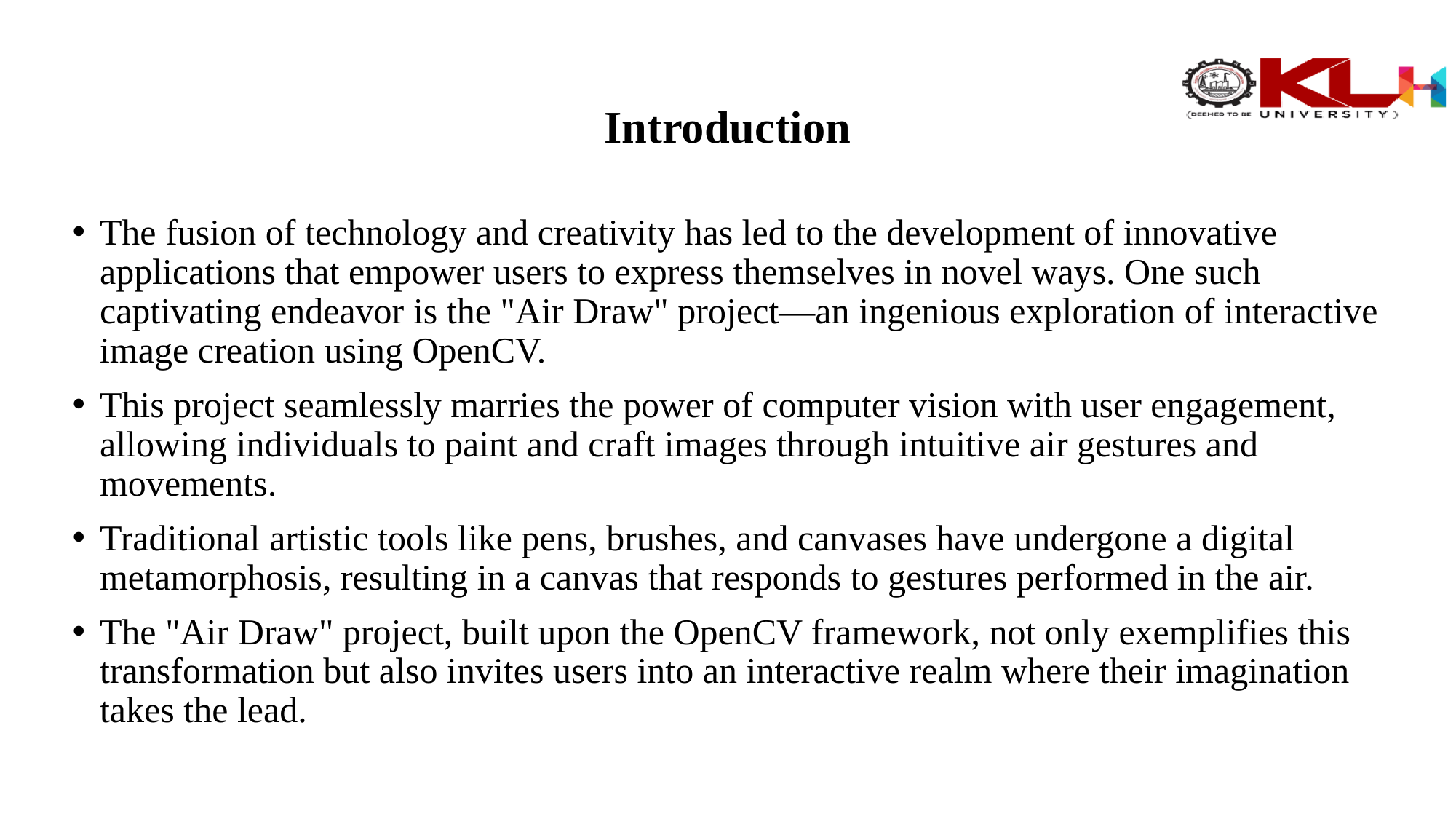

# Introduction
The fusion of technology and creativity has led to the development of innovative applications that empower users to express themselves in novel ways. One such captivating endeavor is the "Air Draw" project—an ingenious exploration of interactive image creation using OpenCV.
This project seamlessly marries the power of computer vision with user engagement, allowing individuals to paint and craft images through intuitive air gestures and movements.
Traditional artistic tools like pens, brushes, and canvases have undergone a digital metamorphosis, resulting in a canvas that responds to gestures performed in the air.
The "Air Draw" project, built upon the OpenCV framework, not only exemplifies this transformation but also invites users into an interactive realm where their imagination takes the lead.